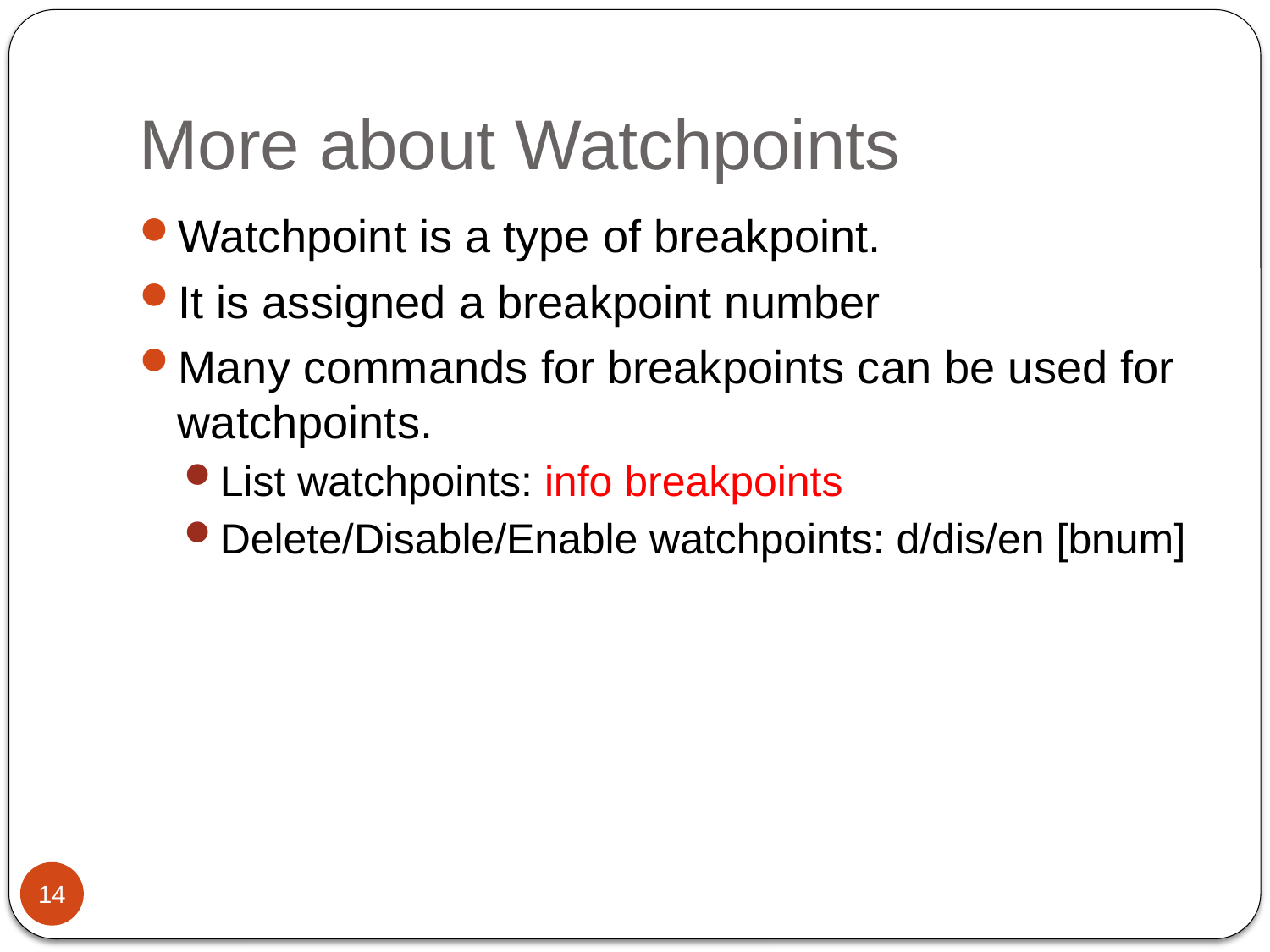

# More about Watchpoints
Watchpoint is a type of breakpoint.
It is assigned a breakpoint number
Many commands for breakpoints can be used for watchpoints.
List watchpoints: info breakpoints
Delete/Disable/Enable watchpoints: d/dis/en [bnum]
14